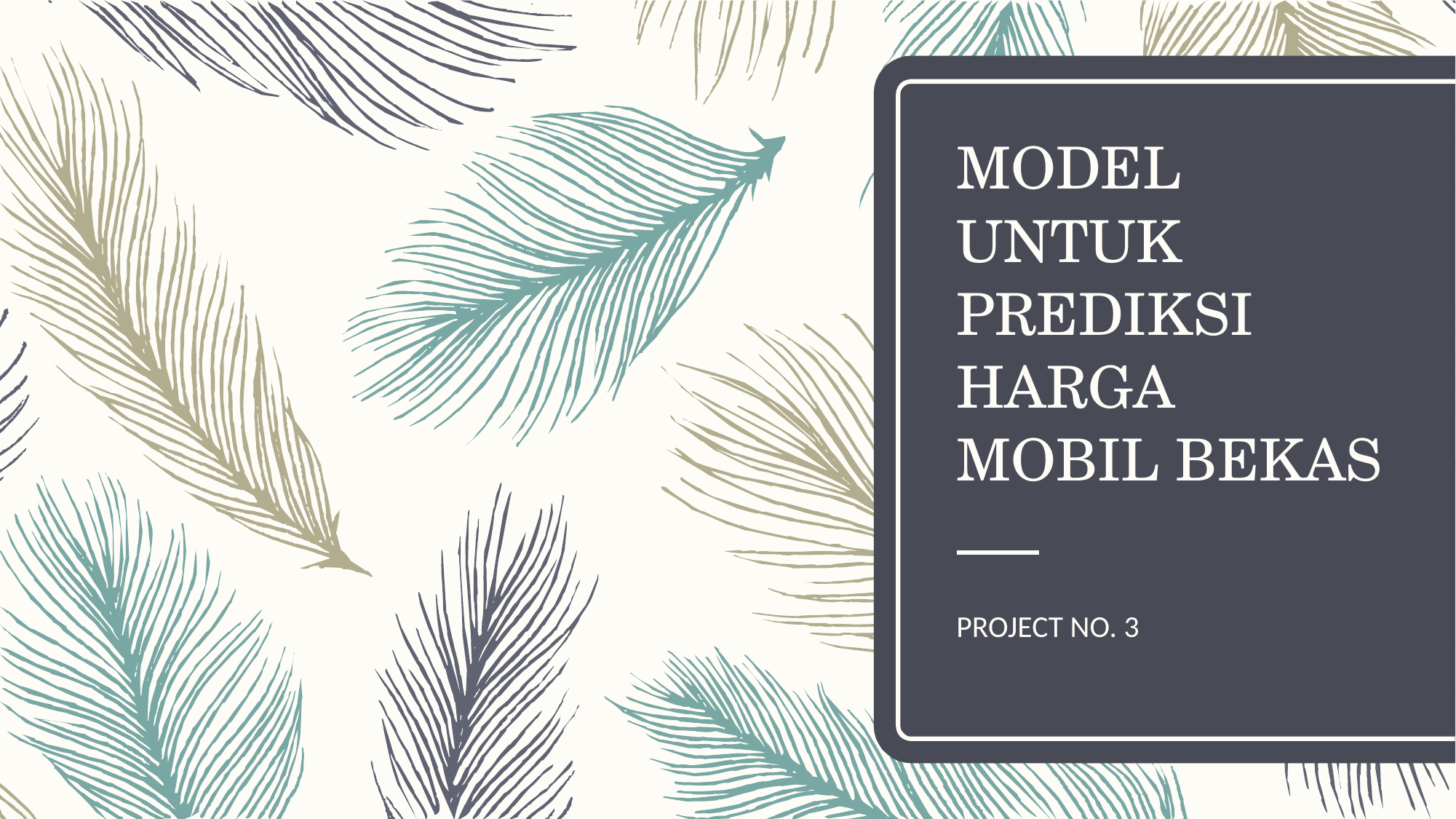

# MODEL UNTUK PREDIKSI HARGA MOBIL BEKAS
PROJECT NO. 3